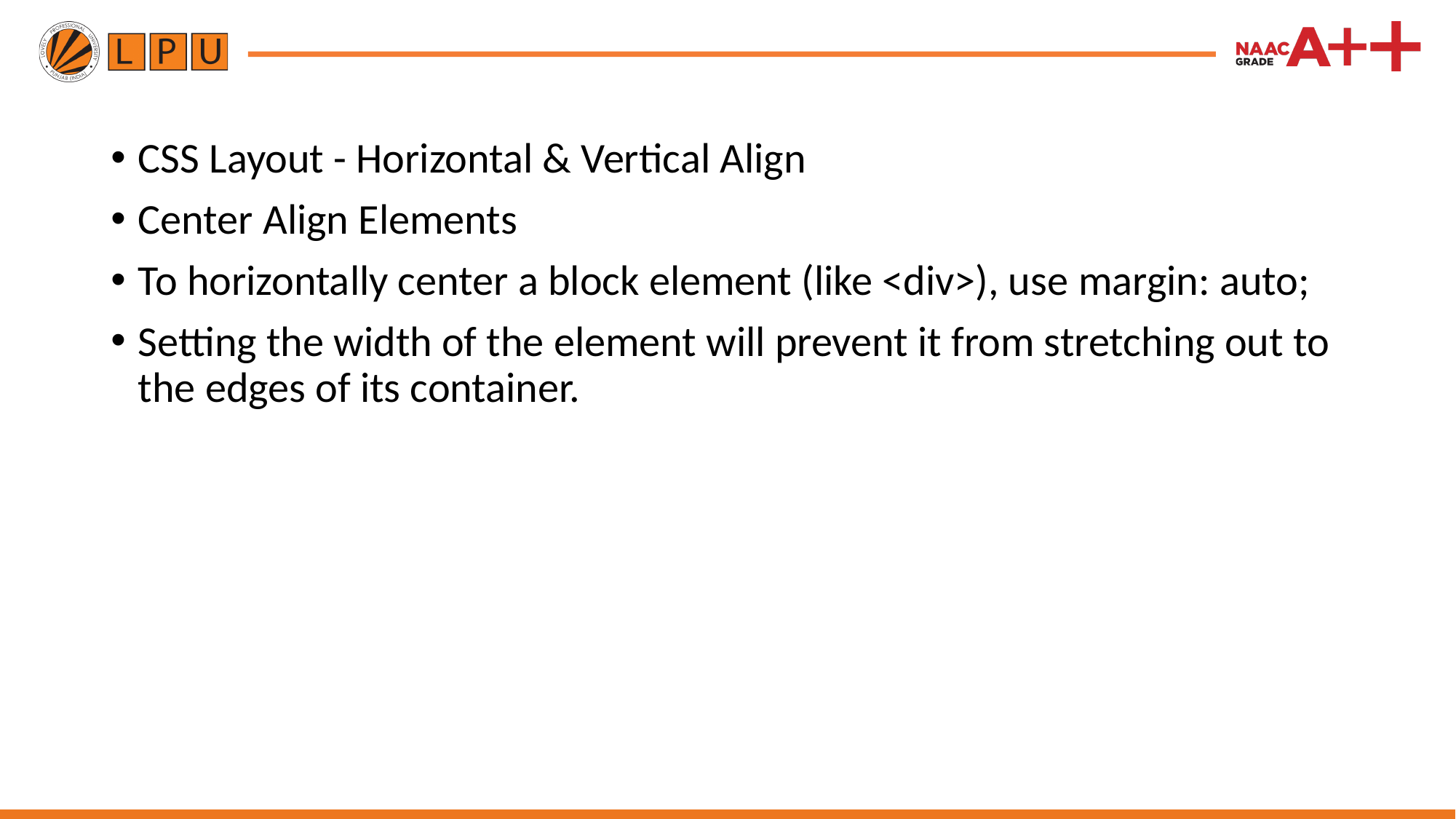

CSS Layout - Horizontal & Vertical Align
Center Align Elements
To horizontally center a block element (like <div>), use margin: auto;
Setting the width of the element will prevent it from stretching out to the edges of its container.